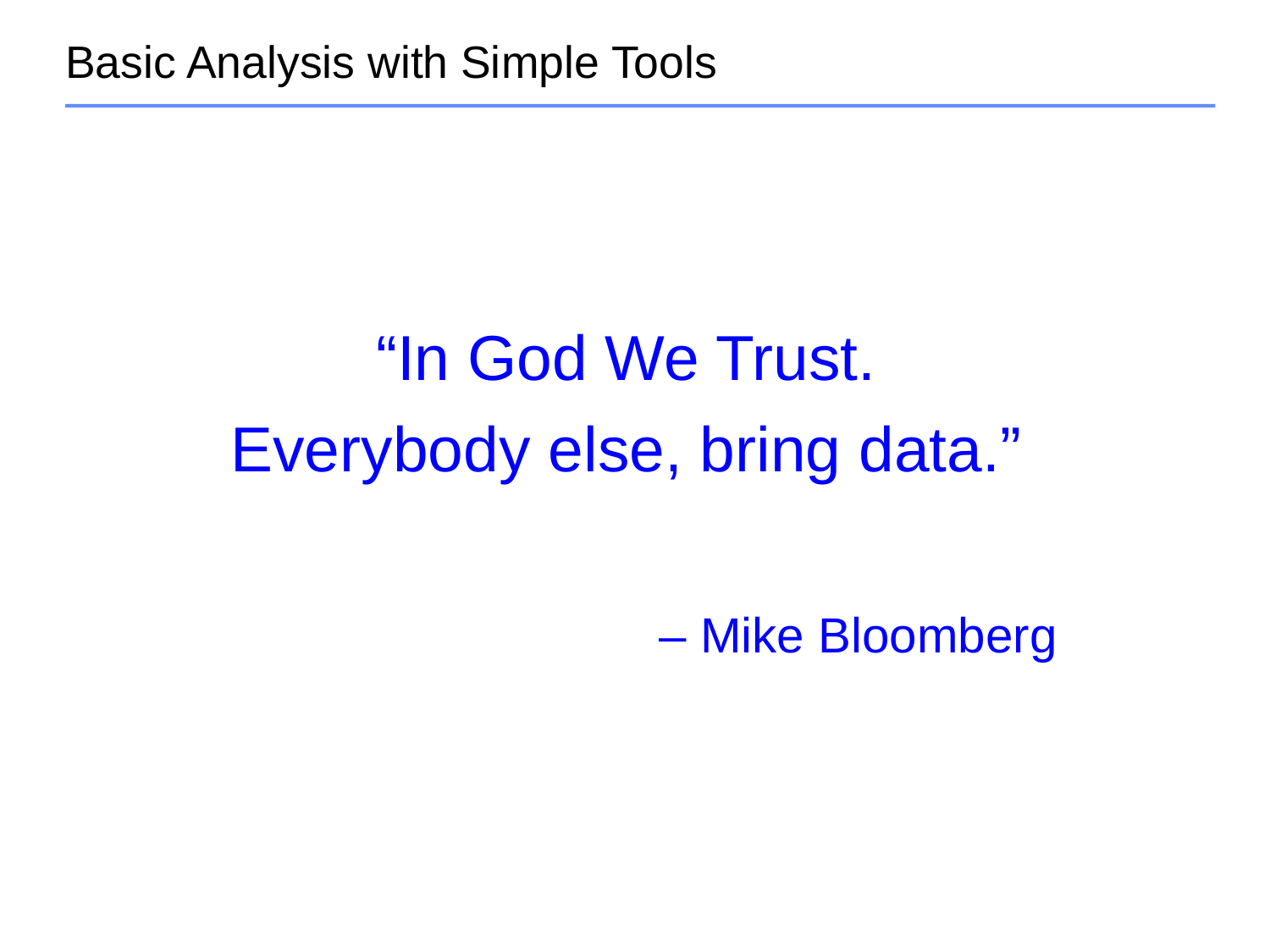

# Basic Analysis with Simple Tools
“In God We Trust.
Everybody else, bring data.”
– Mike Bloomberg